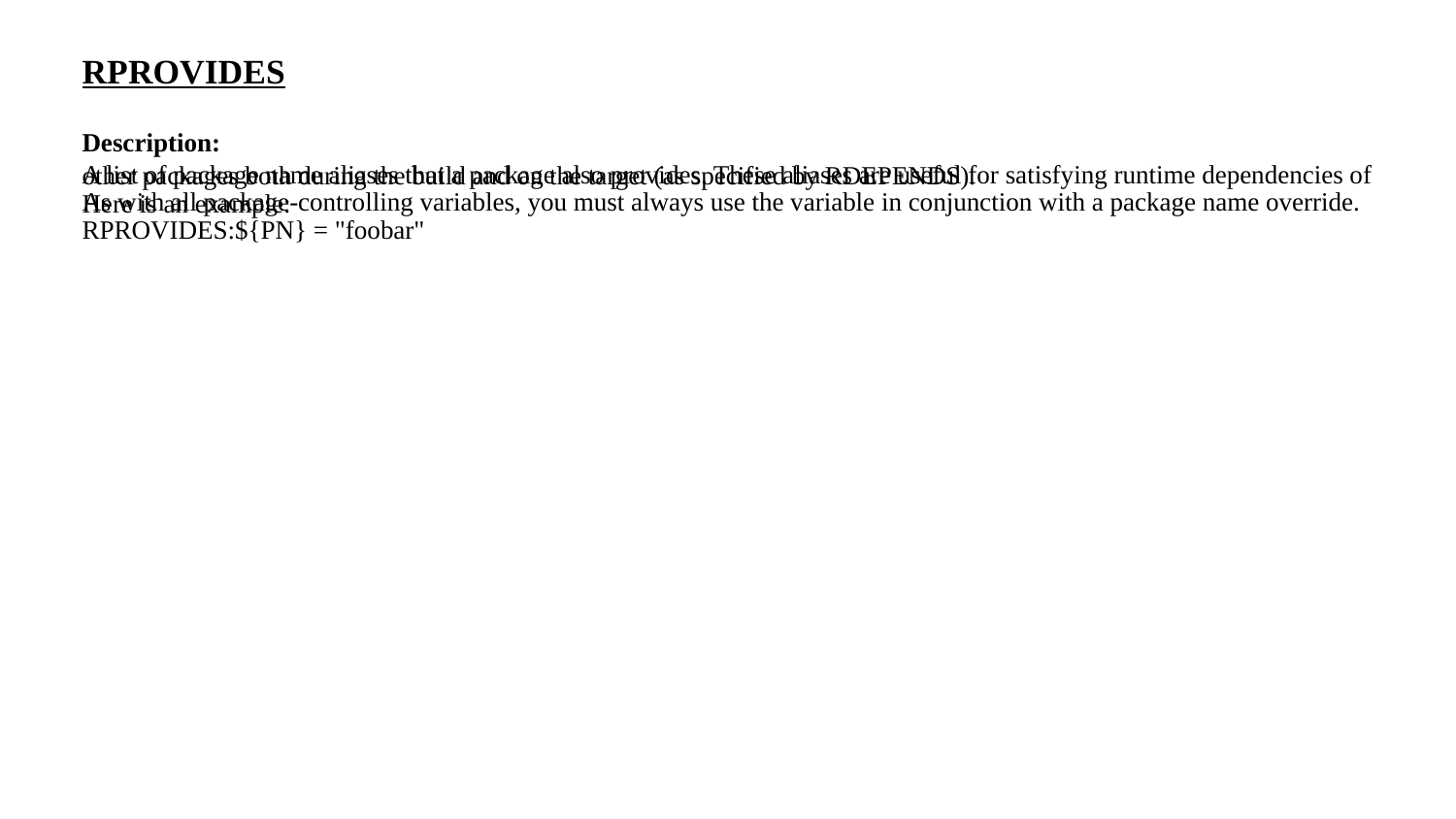

RPROVIDES

Description:
A list of package name aliases that a package also provides. These aliases are useful for satisfying runtime dependencies of other packages both during the build and on the target (as specified by RDEPENDS).
As with all package-controlling variables, you must always use the variable in conjunction with a package name override. Here is an example:
RPROVIDES:${PN} = "foobar"